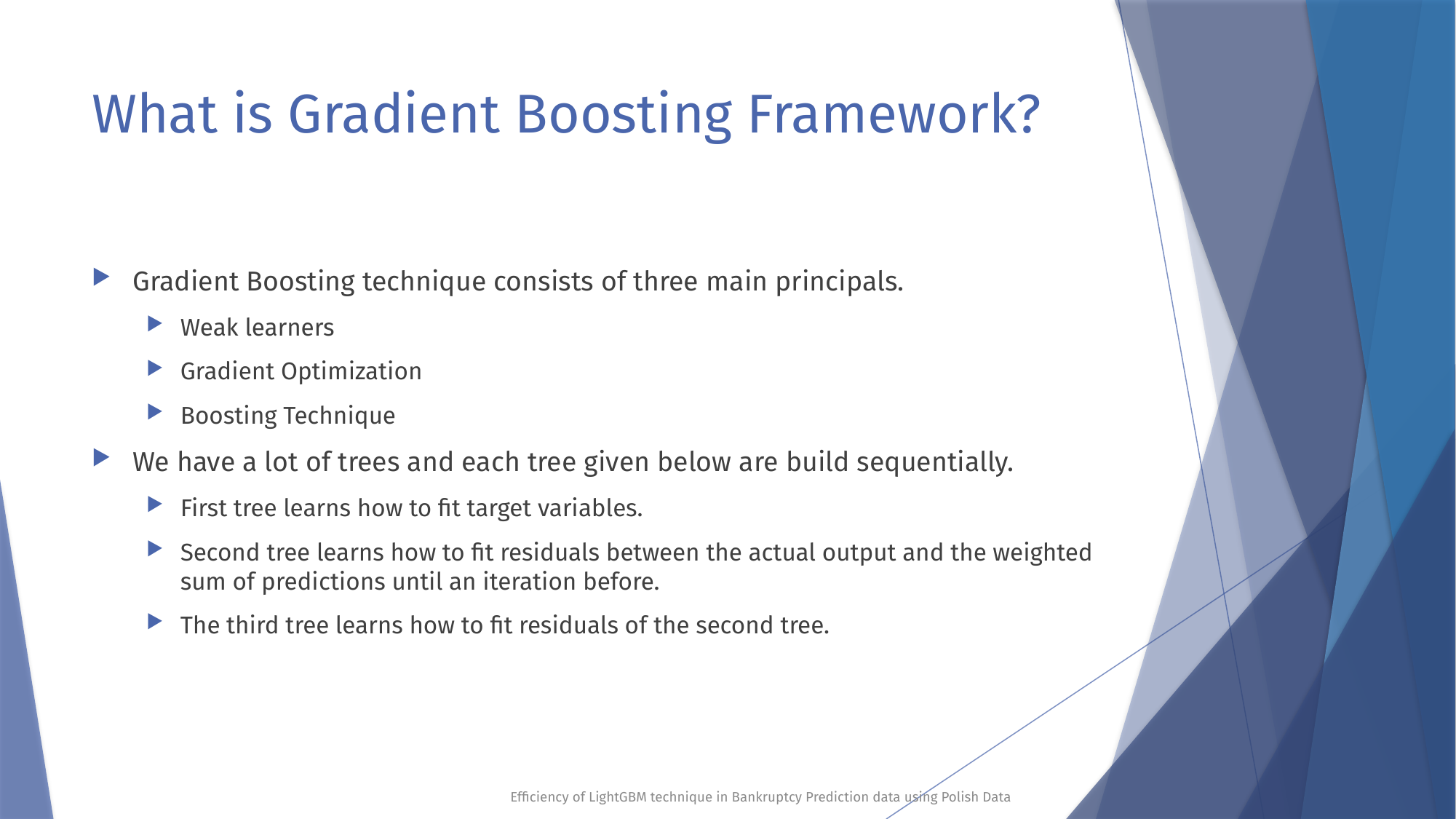

# What is Gradient Boosting Framework?
Gradient Boosting technique consists of three main principals.
Weak learners
Gradient Optimization
Boosting Technique
We have a lot of trees and each tree given below are build sequentially.
First tree learns how to fit target variables.
Second tree learns how to fit residuals between the actual output and the weighted sum of predictions until an iteration before.
The third tree learns how to fit residuals of the second tree.

Efficiency of LightGBM technique in Bankruptcy Prediction data using Polish Data